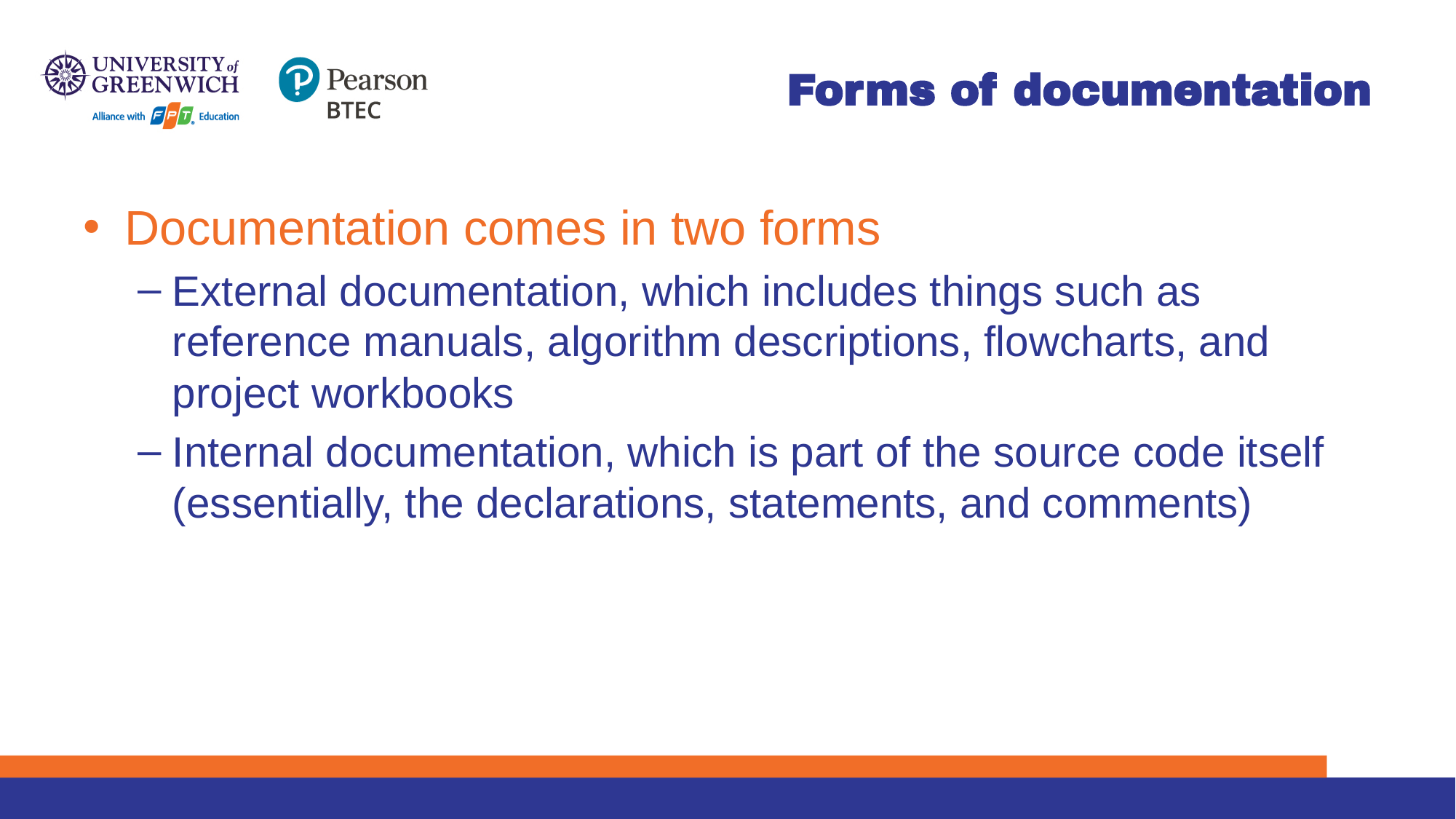

# Forms of documentation
Documentation comes in two forms
External documentation, which includes things such as reference manuals, algorithm descriptions, flowcharts, and project workbooks
Internal documentation, which is part of the source code itself (essentially, the declarations, statements, and comments)